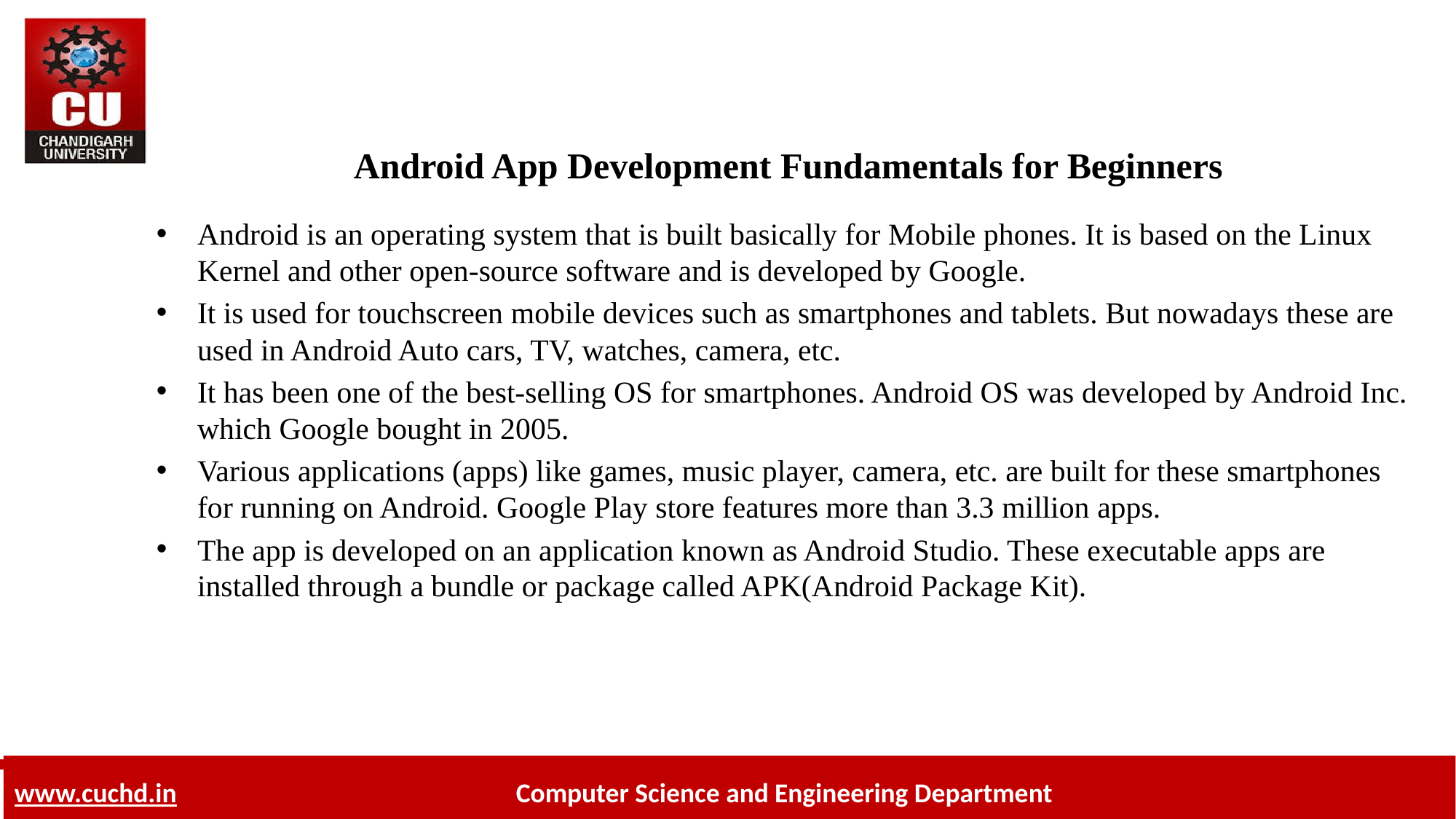

# Android App Development Fundamentals for Beginners
Android is an operating system that is built basically for Mobile phones. It is based on the Linux Kernel and other open-source software and is developed by Google.
It is used for touchscreen mobile devices such as smartphones and tablets. But nowadays these are used in Android Auto cars, TV, watches, camera, etc.
It has been one of the best-selling OS for smartphones. Android OS was developed by Android Inc. which Google bought in 2005.
Various applications (apps) like games, music player, camera, etc. are built for these smartphones for running on Android. Google Play store features more than 3.3 million apps.
The app is developed on an application known as Android Studio. These executable apps are installed through a bundle or package called APK(Android Package Kit).